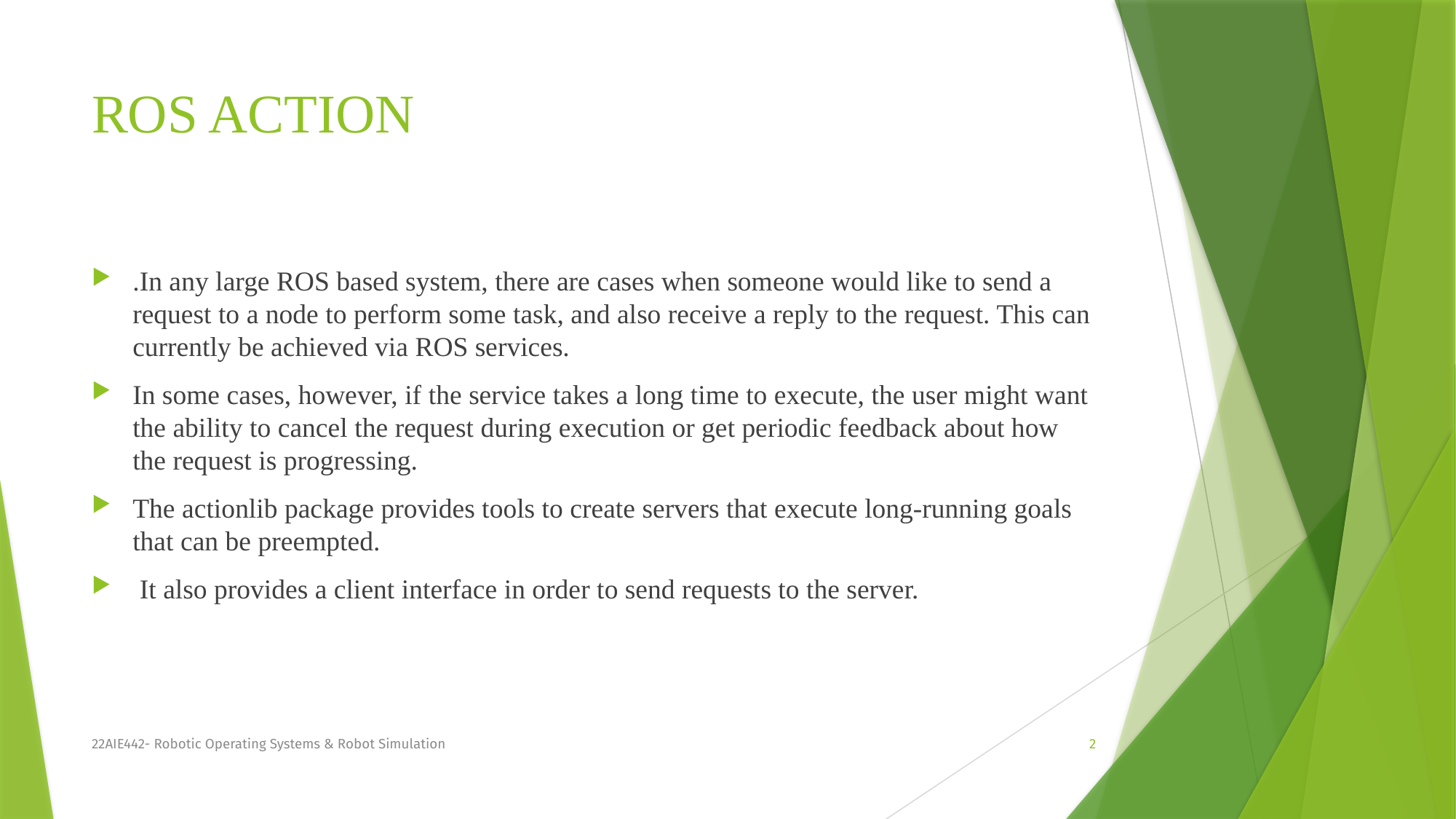

# ROS ACTION
.In any large ROS based system, there are cases when someone would like to send a request to a node to perform some task, and also receive a reply to the request. This can currently be achieved via ROS services.
In some cases, however, if the service takes a long time to execute, the user might want the ability to cancel the request during execution or get periodic feedback about how the request is progressing.
The actionlib package provides tools to create servers that execute long-running goals that can be preempted.
 It also provides a client interface in order to send requests to the server.
22AIE442- Robotic Operating Systems & Robot Simulation
2